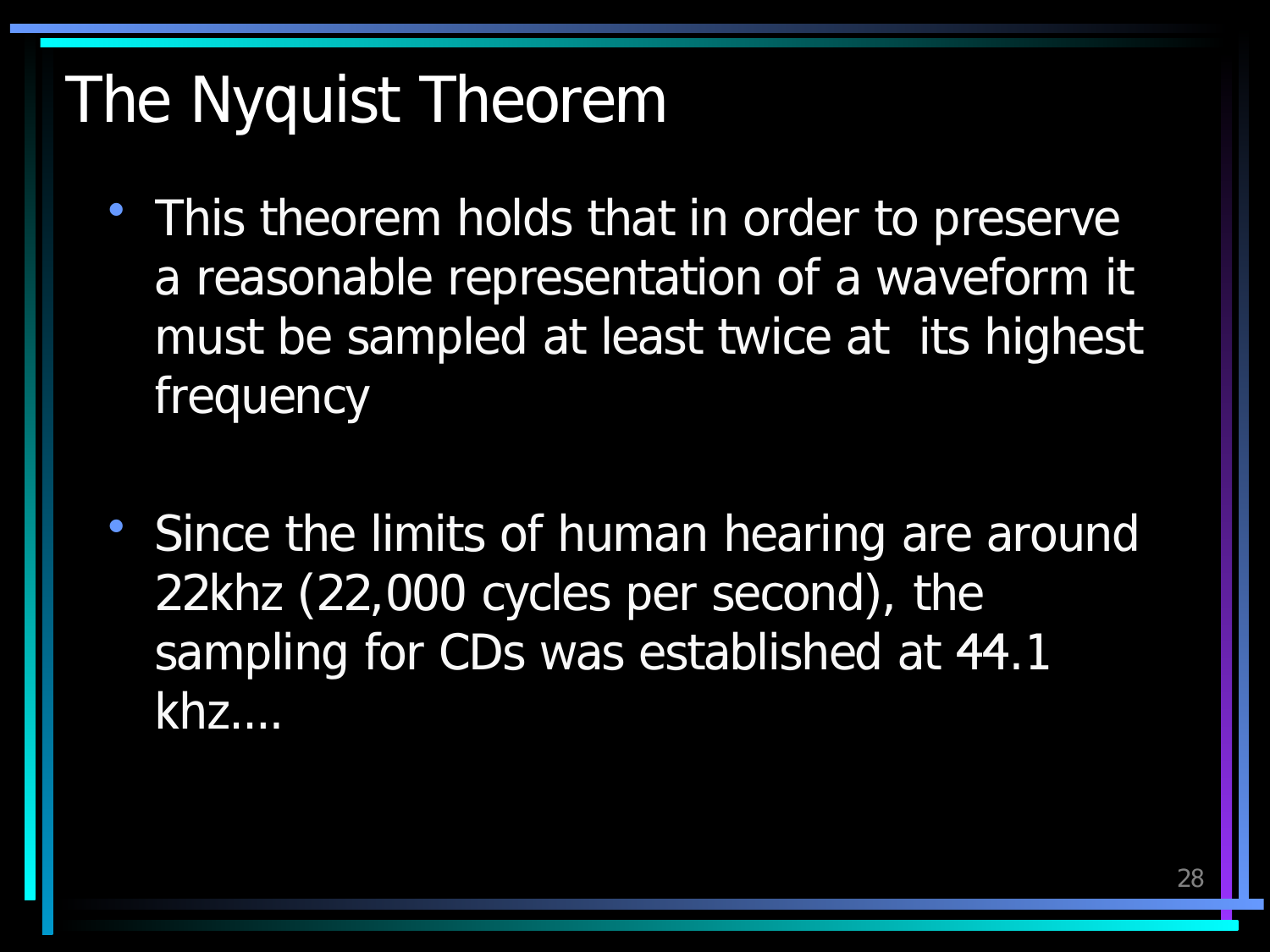

# The Nyquist Theorem
This theorem holds that in order to preserve a reasonable representation of a waveform it must be sampled at least twice at  its highest frequency

Since the limits of human hearing are around 22khz (22,000 cycles per second), the sampling for CDs was established at 44.1 khz….
28